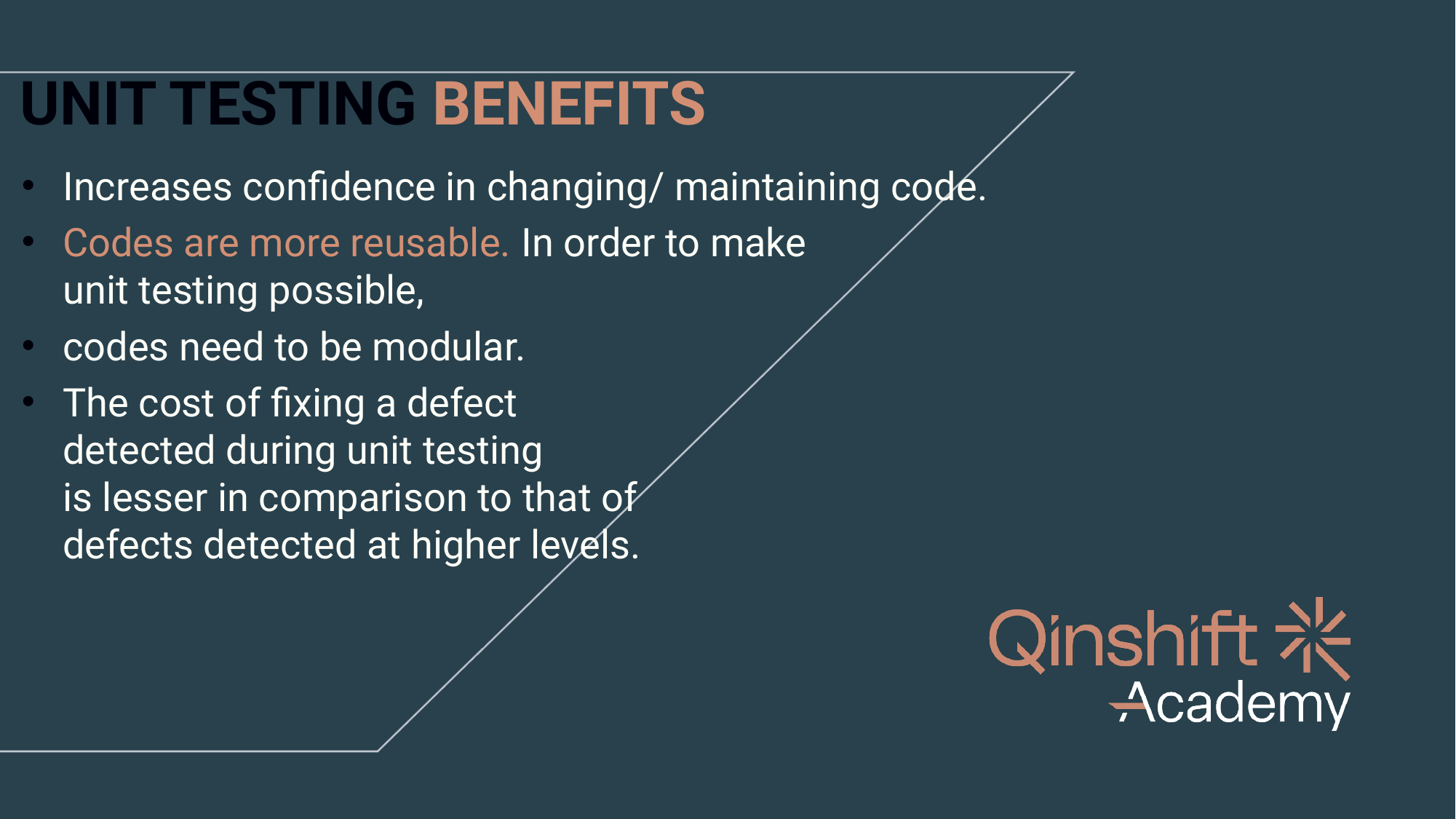

UNIT TESTING BENEFITS​
Increases confidence in changing/ maintaining code.​
Codes are more reusable. In order to make
unit testing possible,
codes need to be modular.
The cost of fixing a defect
detected during unit testing
is lesser in comparison to that of
defects detected at higher levels.​